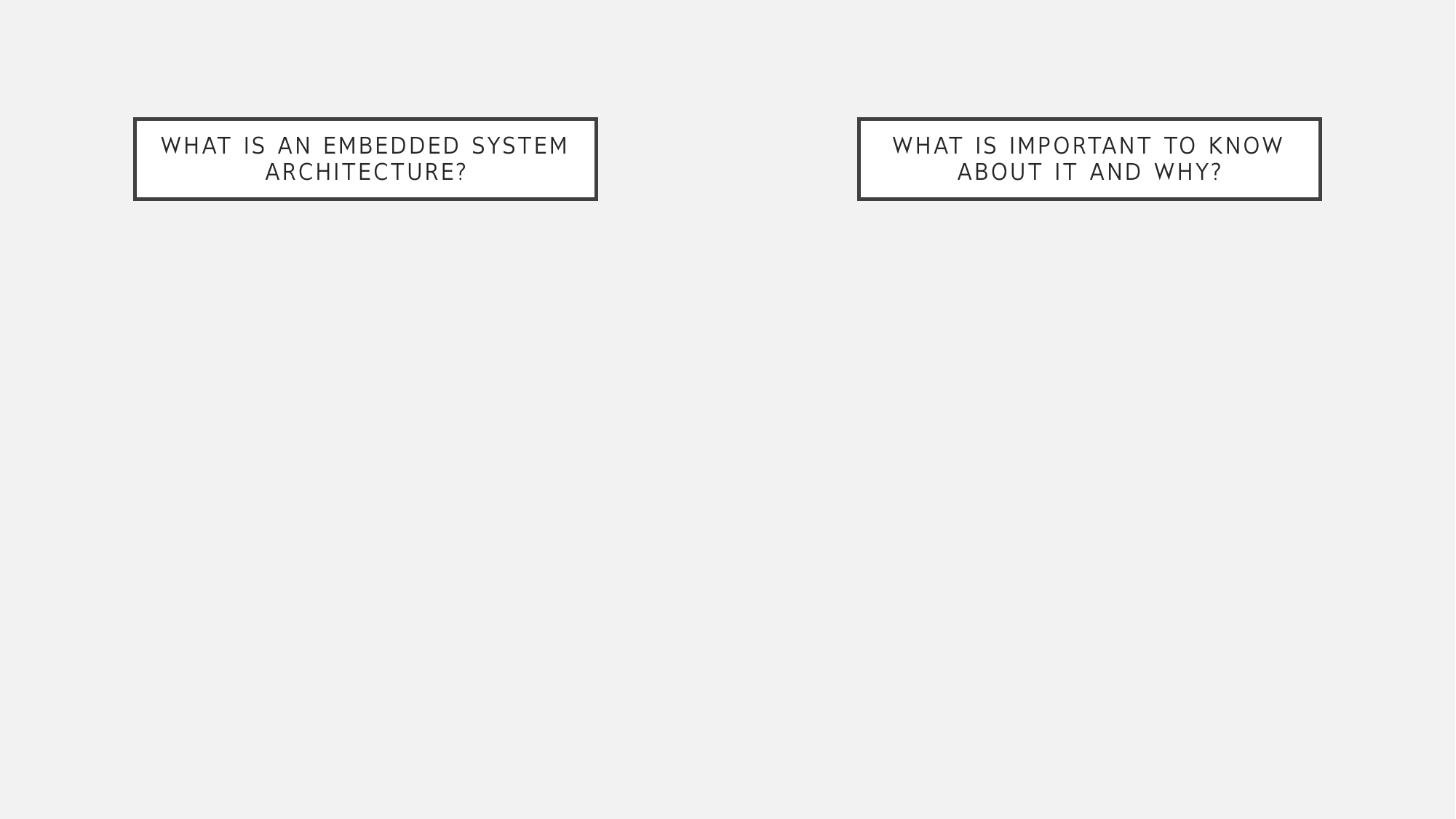

What is important to know about it and why?
# What is an embedded System architecture?